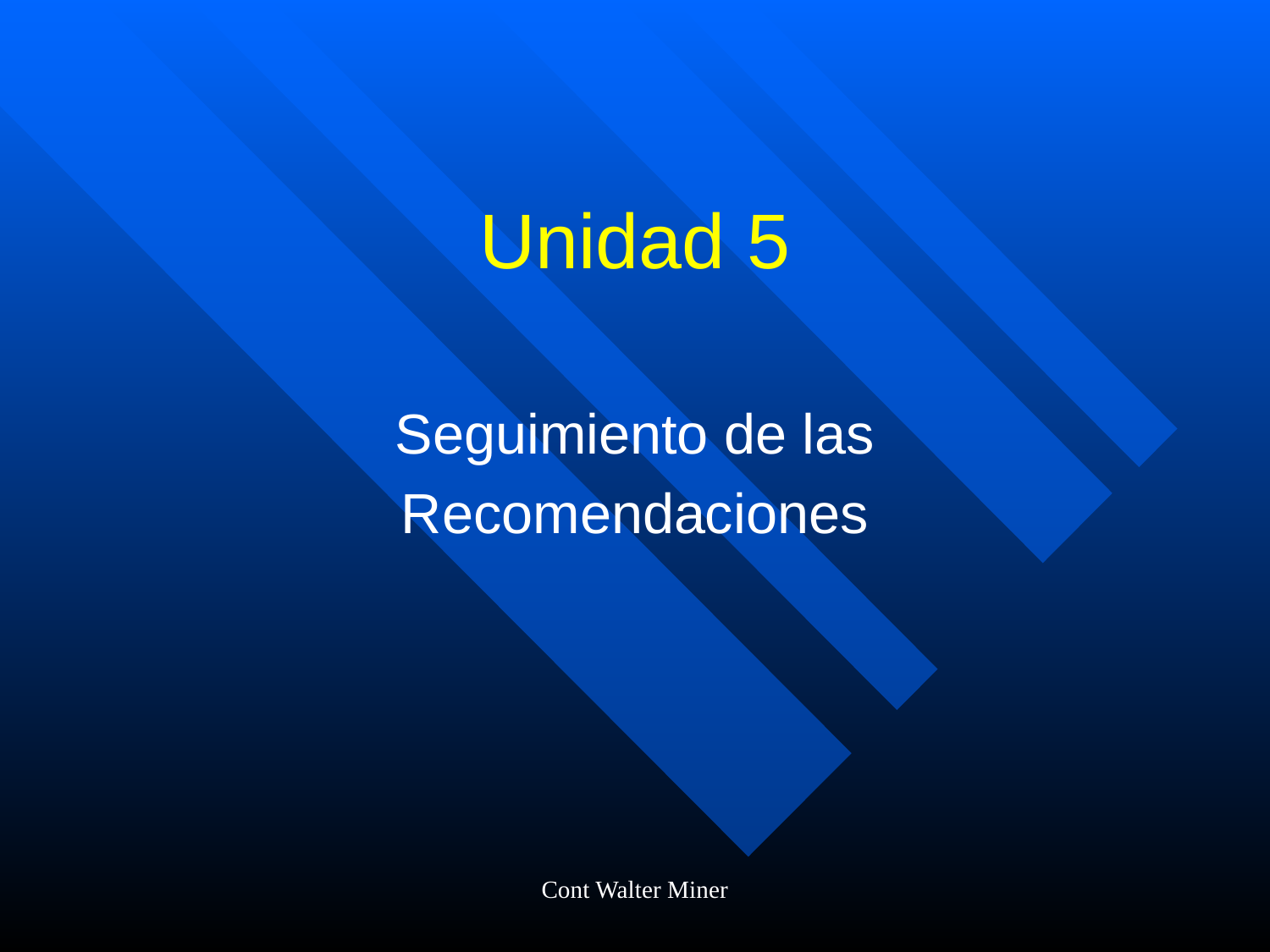

# Unidad 5
Seguimiento de las
Recomendaciones
Cont Walter Miner